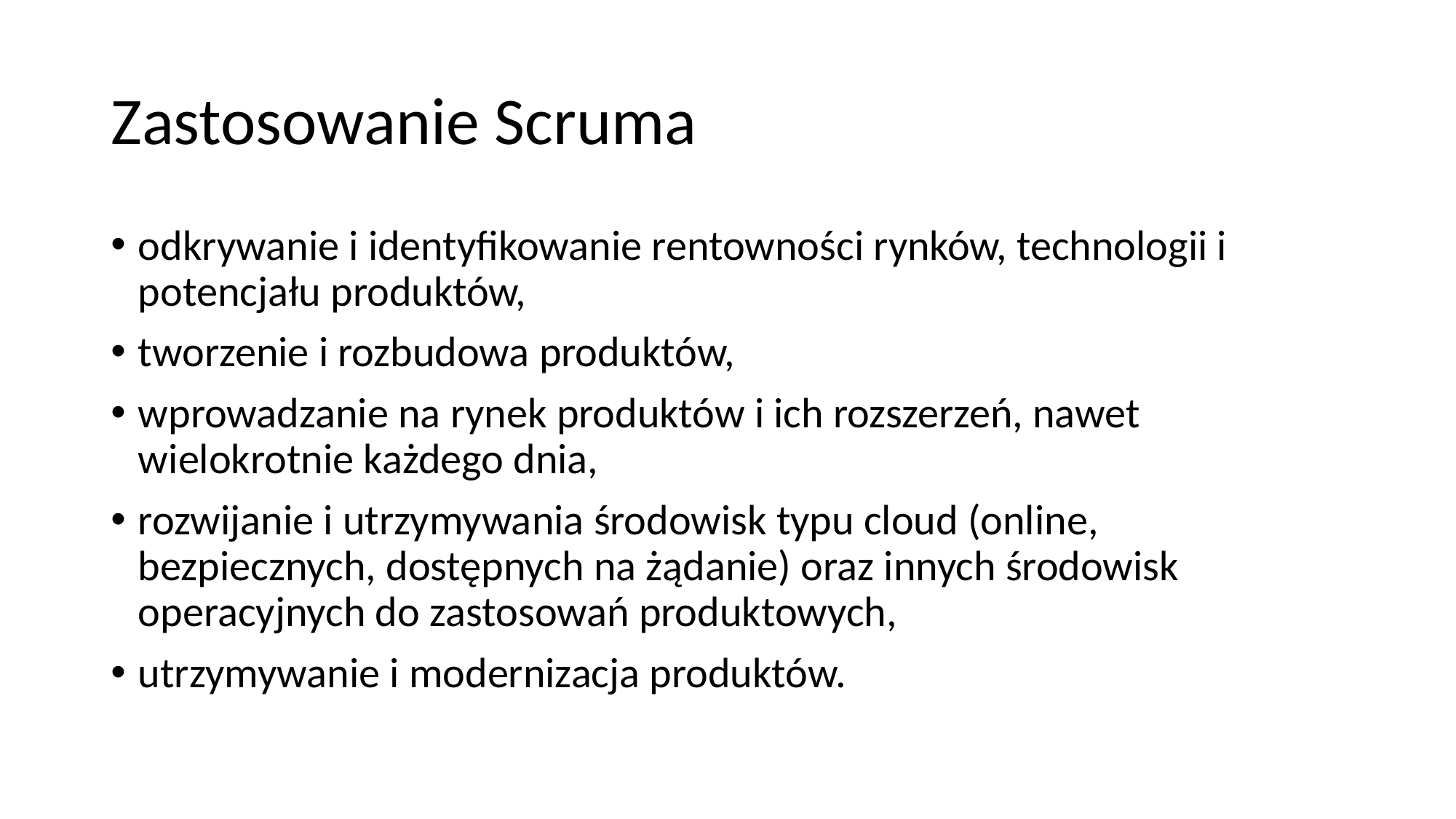

# Zastosowanie Scruma
odkrywanie i identyfikowanie rentowności rynków, technologii i potencjału produktów,
tworzenie i rozbudowa produktów,
wprowadzanie na rynek produktów i ich rozszerzeń, nawet wielokrotnie każdego dnia,
rozwijanie i utrzymywania środowisk typu cloud (online, bezpiecznych, dostępnych na żądanie) oraz innych środowisk operacyjnych do zastosowań produktowych,
utrzymywanie i modernizacja produktów.